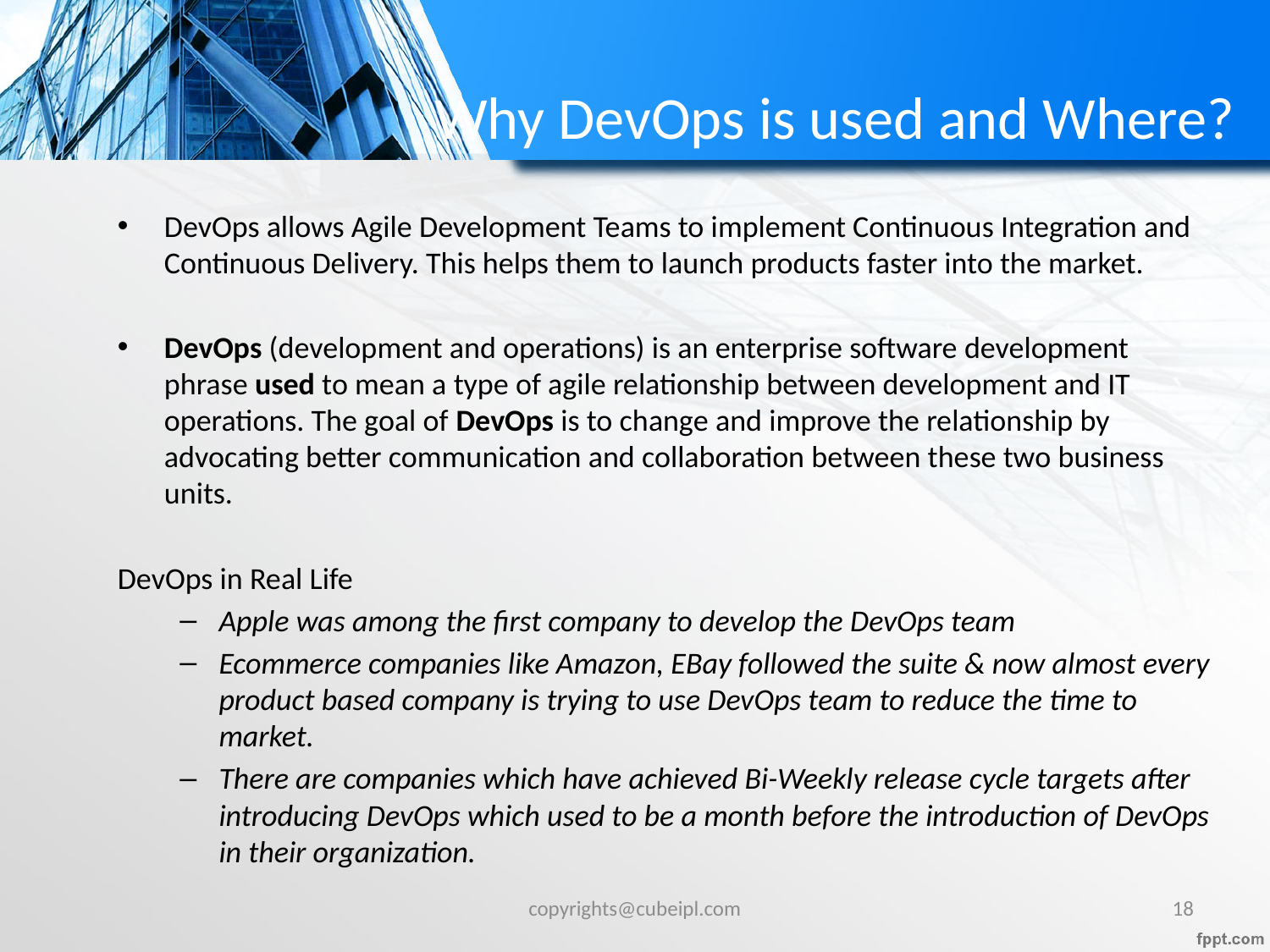

# Why DevOps is used and Where?
DevOps allows Agile Development Teams to implement Continuous Integration and Continuous Delivery. This helps them to launch products faster into the market.

DevOps (development and operations) is an enterprise software development phrase used to mean a type of agile relationship between development and IT operations. The goal of DevOps is to change and improve the relationship by advocating better communication and collaboration between these two business units.

DevOps in Real Life
Apple was among the first company to develop the DevOps team
Ecommerce companies like Amazon, EBay followed the suite & now almost every product based company is trying to use DevOps team to reduce the time to market.
There are companies which have achieved Bi-Weekly release cycle targets after introducing DevOps which used to be a month before the introduction of DevOps in their organization.

copyrights@cubeipl.com
18